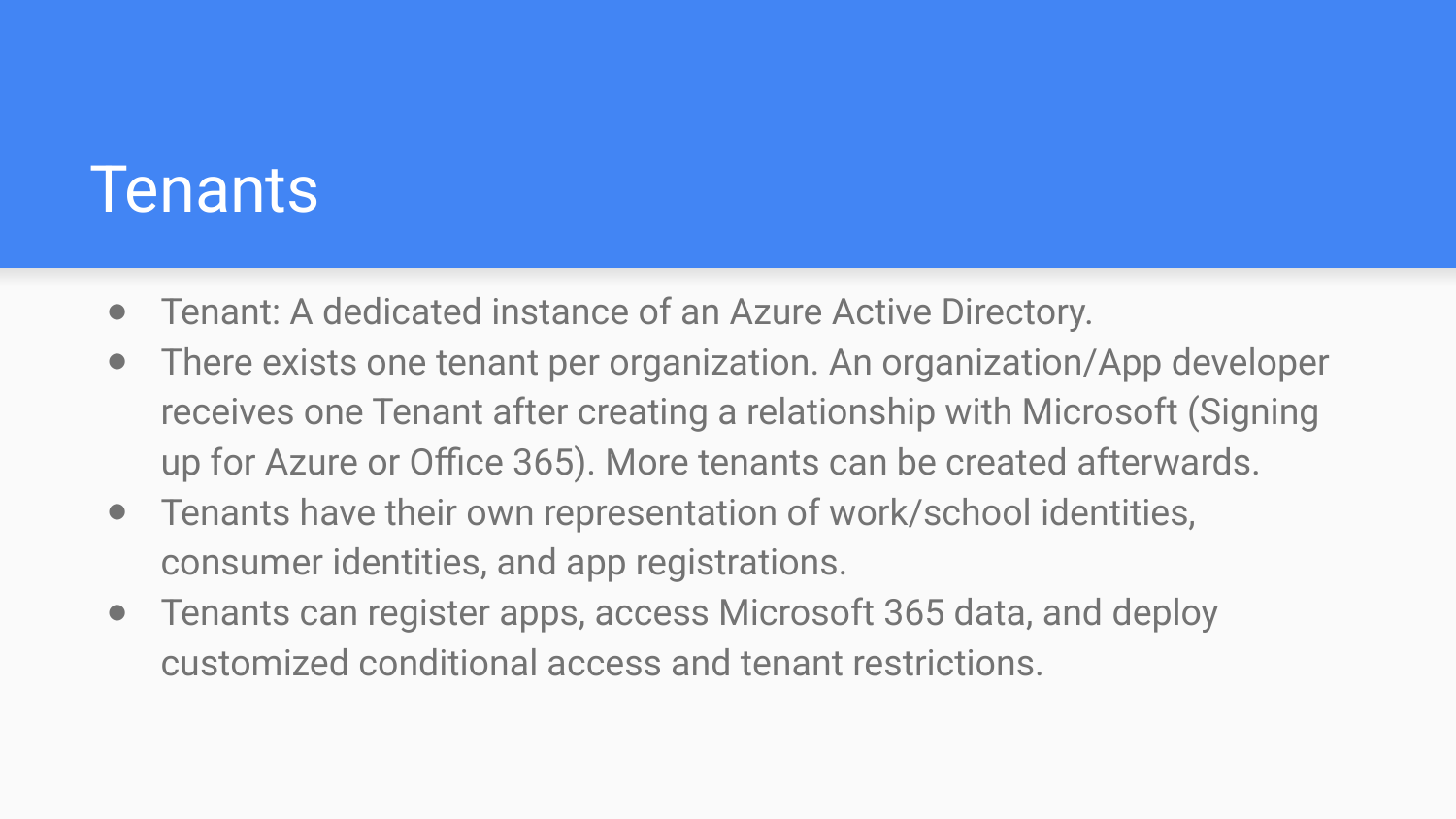

# Tenants
Tenant: A dedicated instance of an Azure Active Directory.
There exists one tenant per organization. An organization/App developer receives one Tenant after creating a relationship with Microsoft (Signing up for Azure or Office 365). More tenants can be created afterwards.
Tenants have their own representation of work/school identities, consumer identities, and app registrations.
Tenants can register apps, access Microsoft 365 data, and deploy customized conditional access and tenant restrictions.